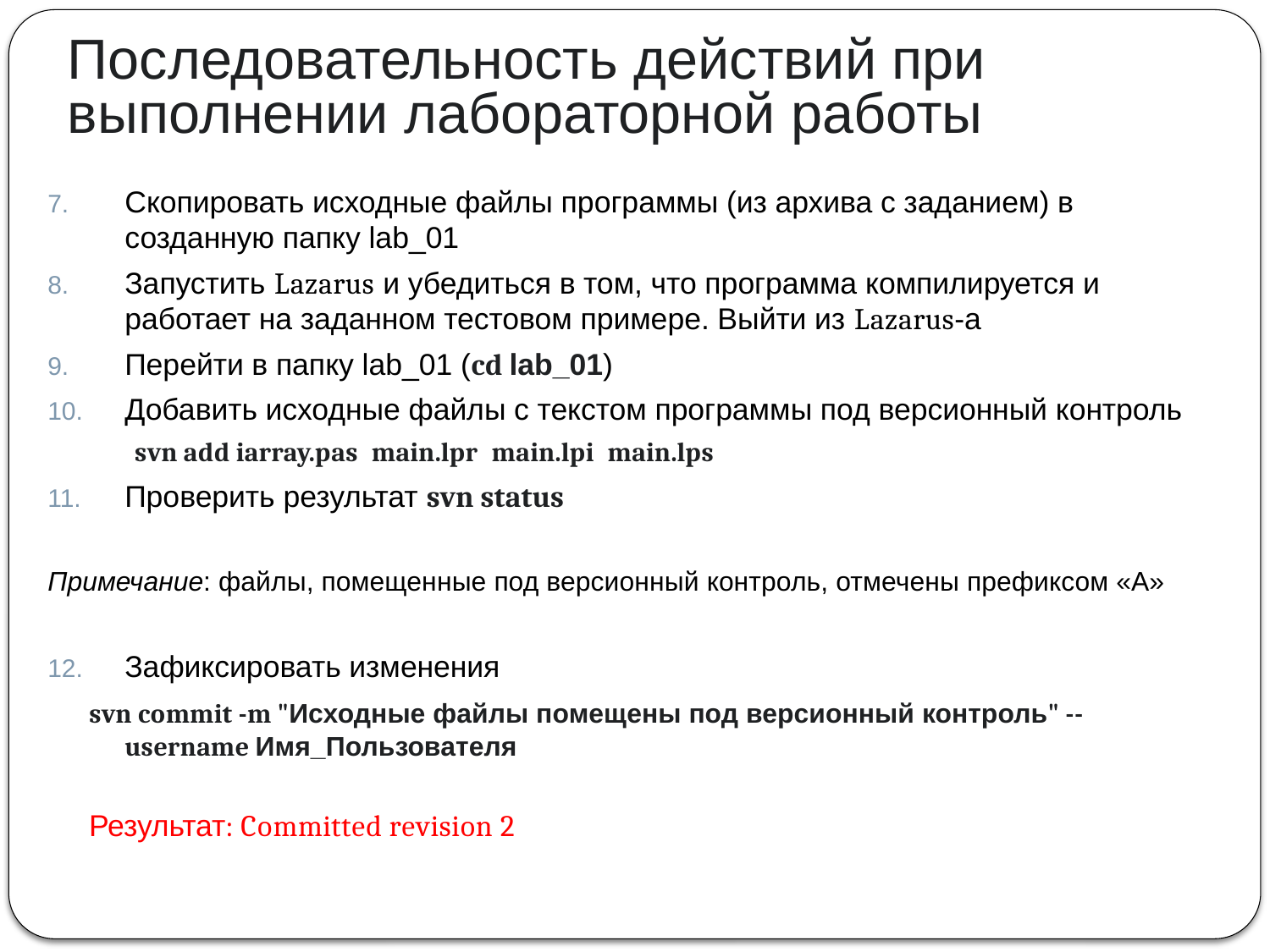

# Последовательность действий при выполнении лабораторной работы
Скопировать исходные файлы программы (из архива с заданием) в созданную папку lab_01
Запустить Lazarus и убедиться в том, что программа компилируется и работает на заданном тестовом примере. Выйти из Lazarus-а
Перейти в папку lab_01 (cd lab_01)
Добавить исходные файлы с текстом программы под версионный контроль
 svn add iarray.pas  main.lpr  main.lpi  main.lps
Проверить результат svn status

Примечание: файлы, помещенные под версионный контроль, отмечены префиксом «А»

Зафиксировать изменения
     svn commit -m "Исходные файлы помещены под версионный контроль" --username Имя_Пользователя
     Результат: Committed revision 2